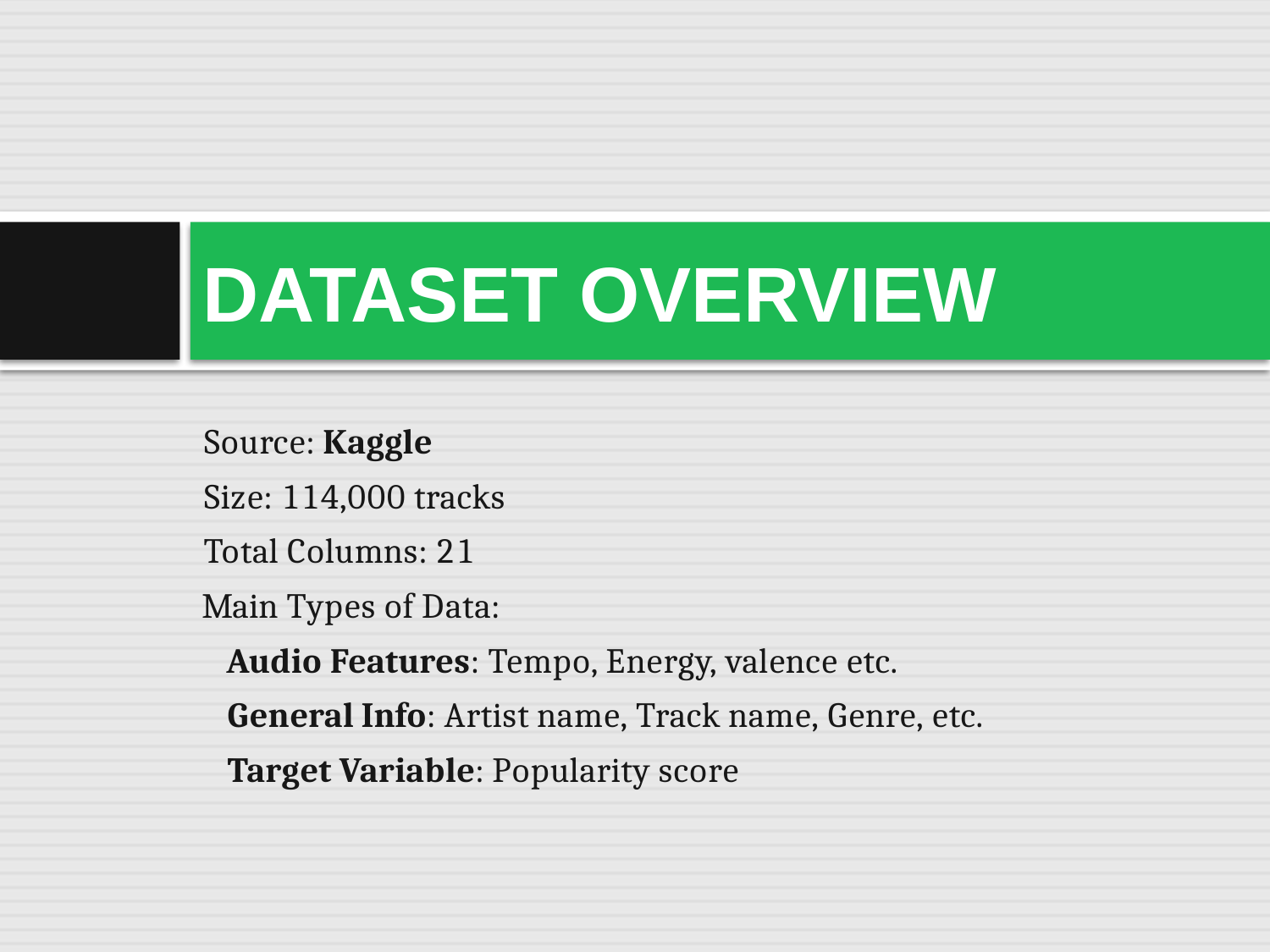

# DATASET OVERVIEW
Source: Kaggle
Size: 114,000 tracks
Total Columns: 21
Main Types of Data:
   Audio Features: Tempo, Energy, valence etc.
   General Info: Artist name, Track name, Genre, etc.
   Target Variable: Popularity score